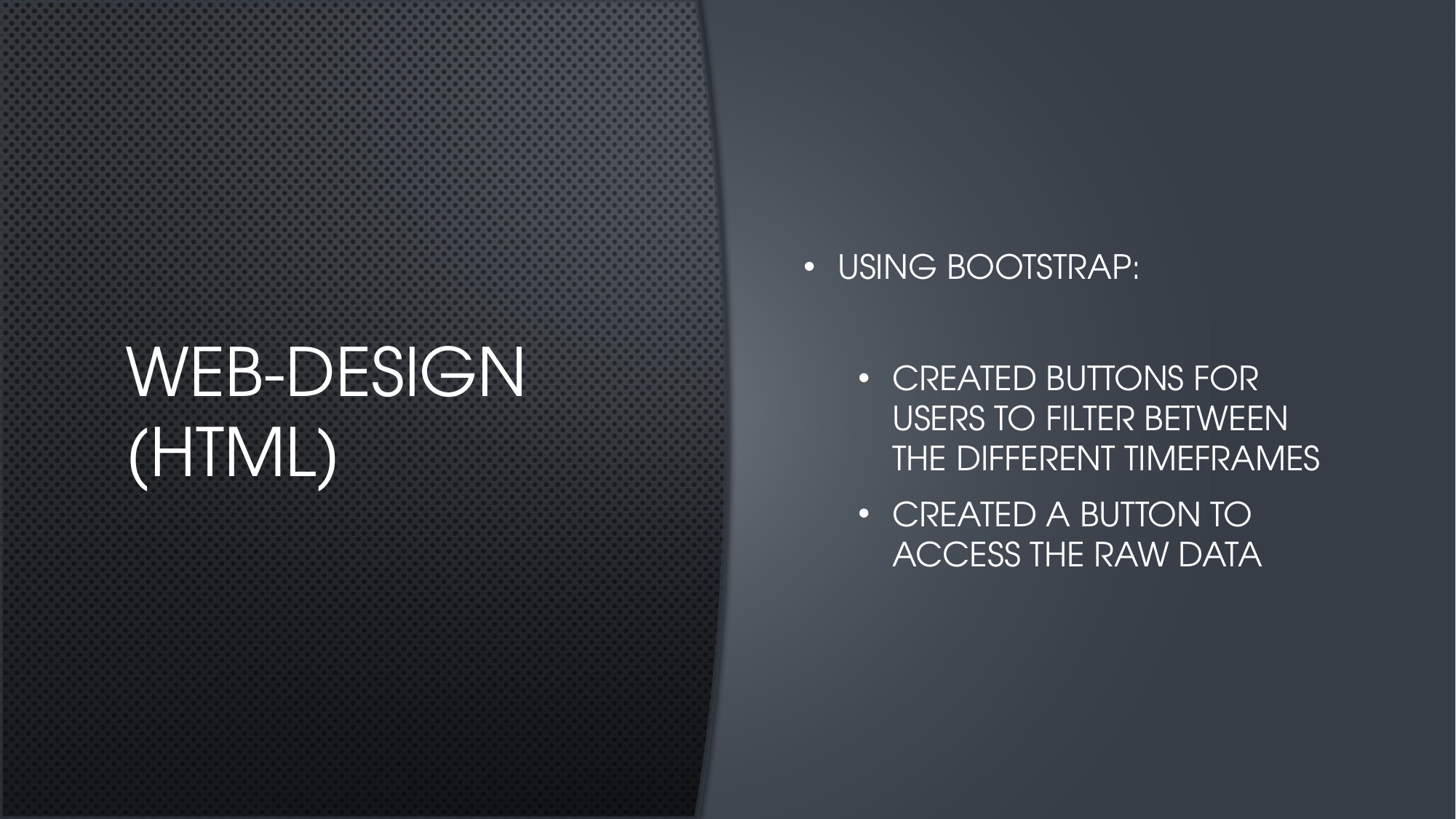

# Web-Design (HTML)
Using Bootstrap:

Created buttons for users to filter between the different timeframes
Created a button to access the raw data